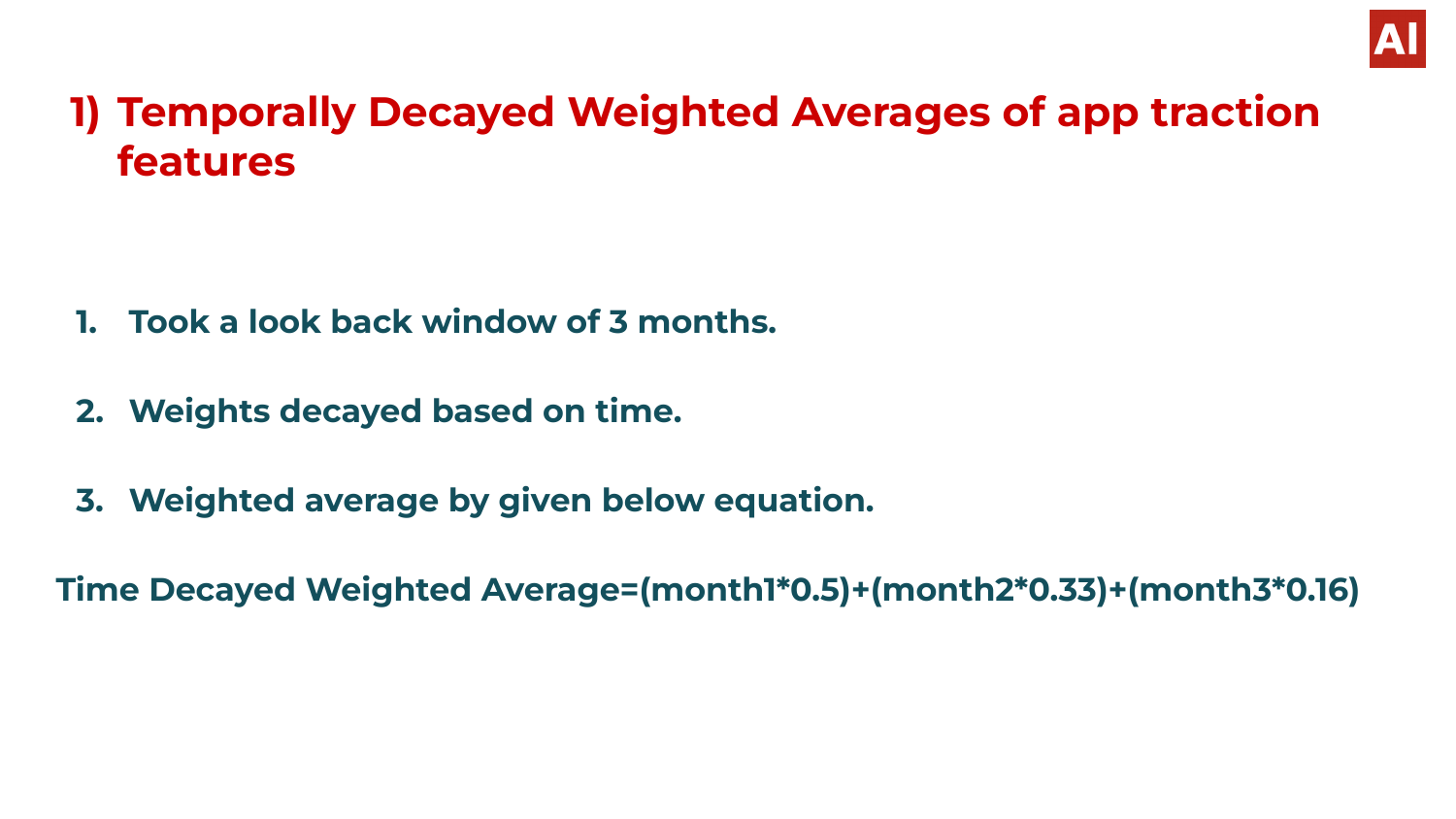

# Temporally Decayed Weighted Averages of app traction features
Took a look back window of 3 months.

Weights decayed based on time.

Weighted average by given below equation.

Time Decayed Weighted Average=(month1*0.5)+(month2*0.33)+(month3*0.16)